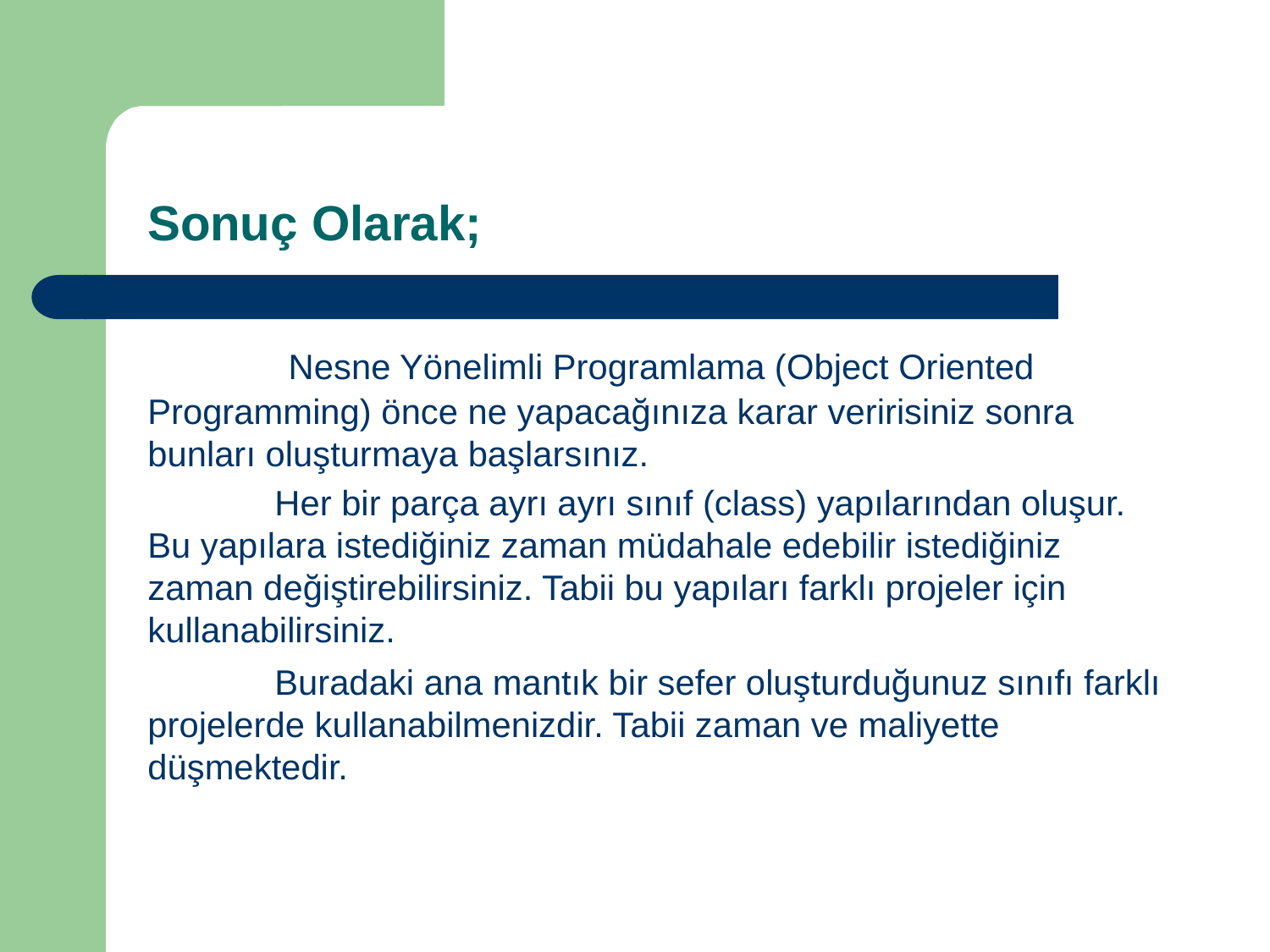

Sonuç Olarak;

	 Nesne Yönelimli Programlama (Object Oriented Programming) önce ne yapacağınıza karar veririsiniz sonra bunları oluşturmaya başlarsınız.
	Her bir parça ayrı ayrı sınıf (class) yapılarından oluşur. Bu yapılara istediğiniz zaman müdahale edebilir istediğiniz zaman değiştirebilirsiniz. Tabii bu yapıları farklı projeler için kullanabilirsiniz.
	Buradaki ana mantık bir sefer oluşturduğunuz sınıfı farklı projelerde kullanabilmenizdir. Tabii zaman ve maliyette düşmektedir.